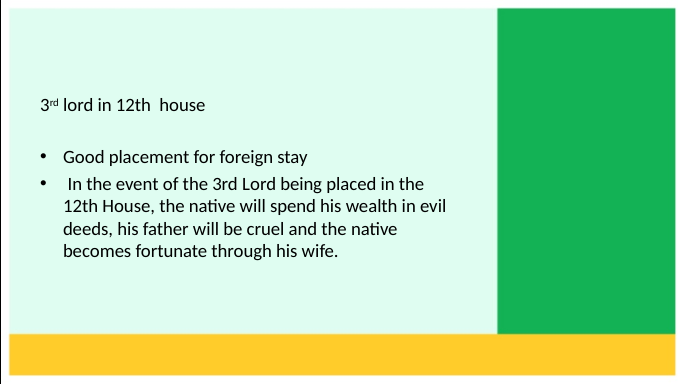

3rd lord in 12th  house

Good placement for foreign stay
 In the event of the 3rd Lord being placed in the 12th House, the native will spend his wealth in evil deeds, his father will be cruel and the native becomes fortunate through his wife.